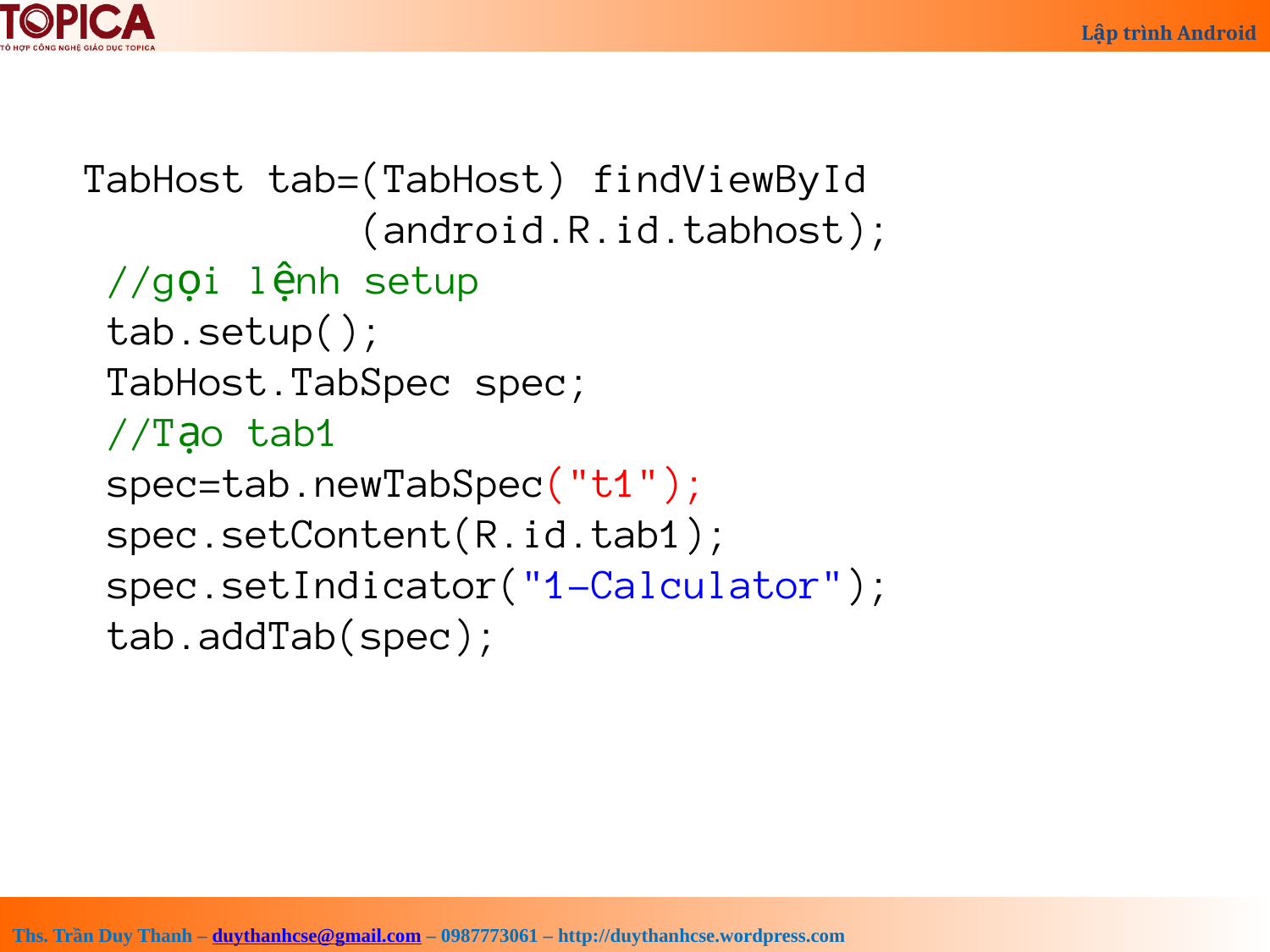

TabHost tab=(TabHost) findViewById
		 (android.R.id.tabhost);
 //gọi lệnh setup
 tab.setup();
 TabHost.TabSpec spec;
 //Tạo tab1
 spec=tab.newTabSpec("t1");
 spec.setContent(R.id.tab1);
 spec.setIndicator("1-Calculator");
 tab.addTab(spec);